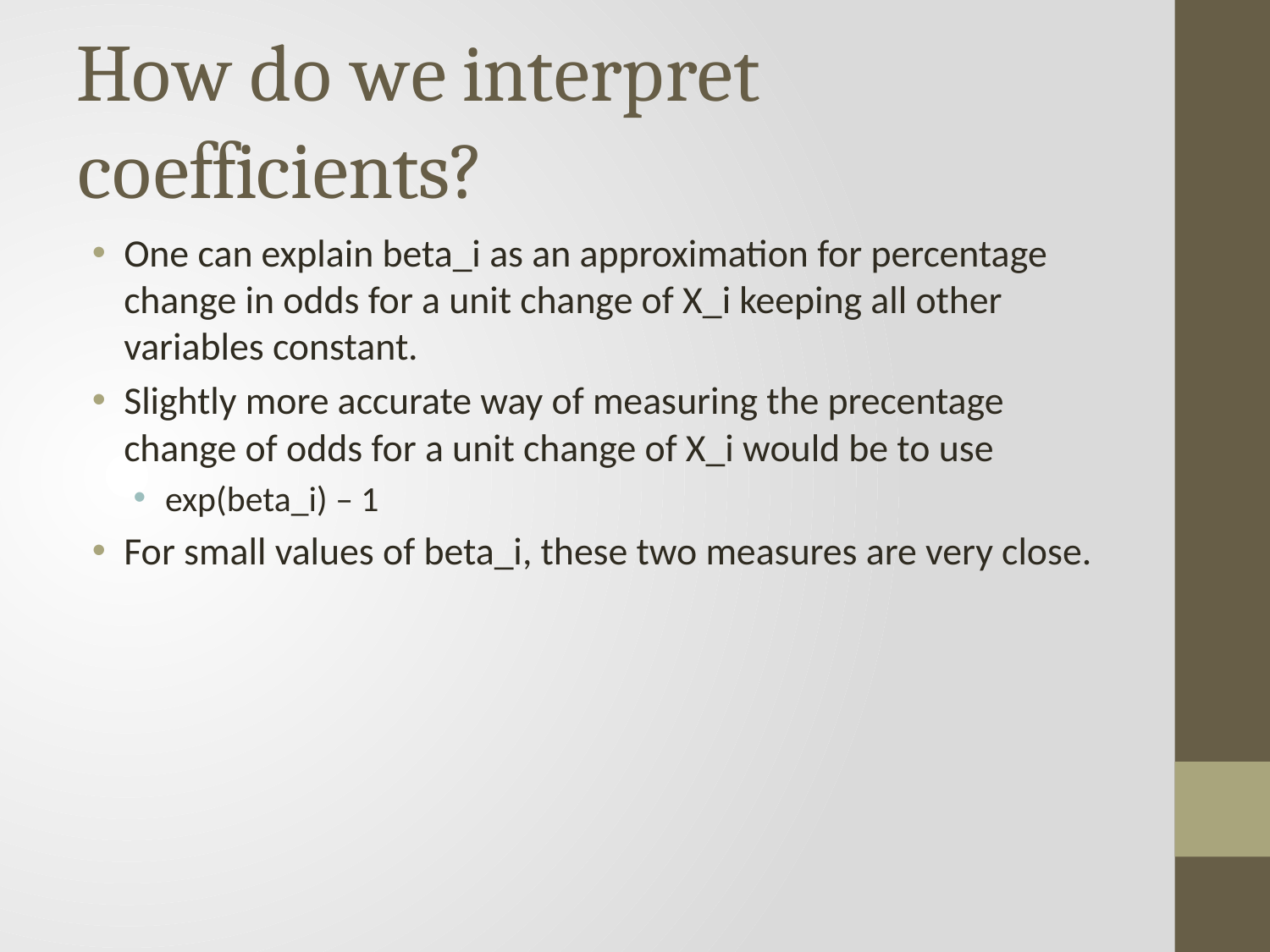

# How do we interpret coefficients?
One can explain beta_i as an approximation for percentage change in odds for a unit change of X_i keeping all other variables constant.
Slightly more accurate way of measuring the precentage change of odds for a unit change of X_i would be to use
exp(beta_i) – 1
For small values of beta_i, these two measures are very close.